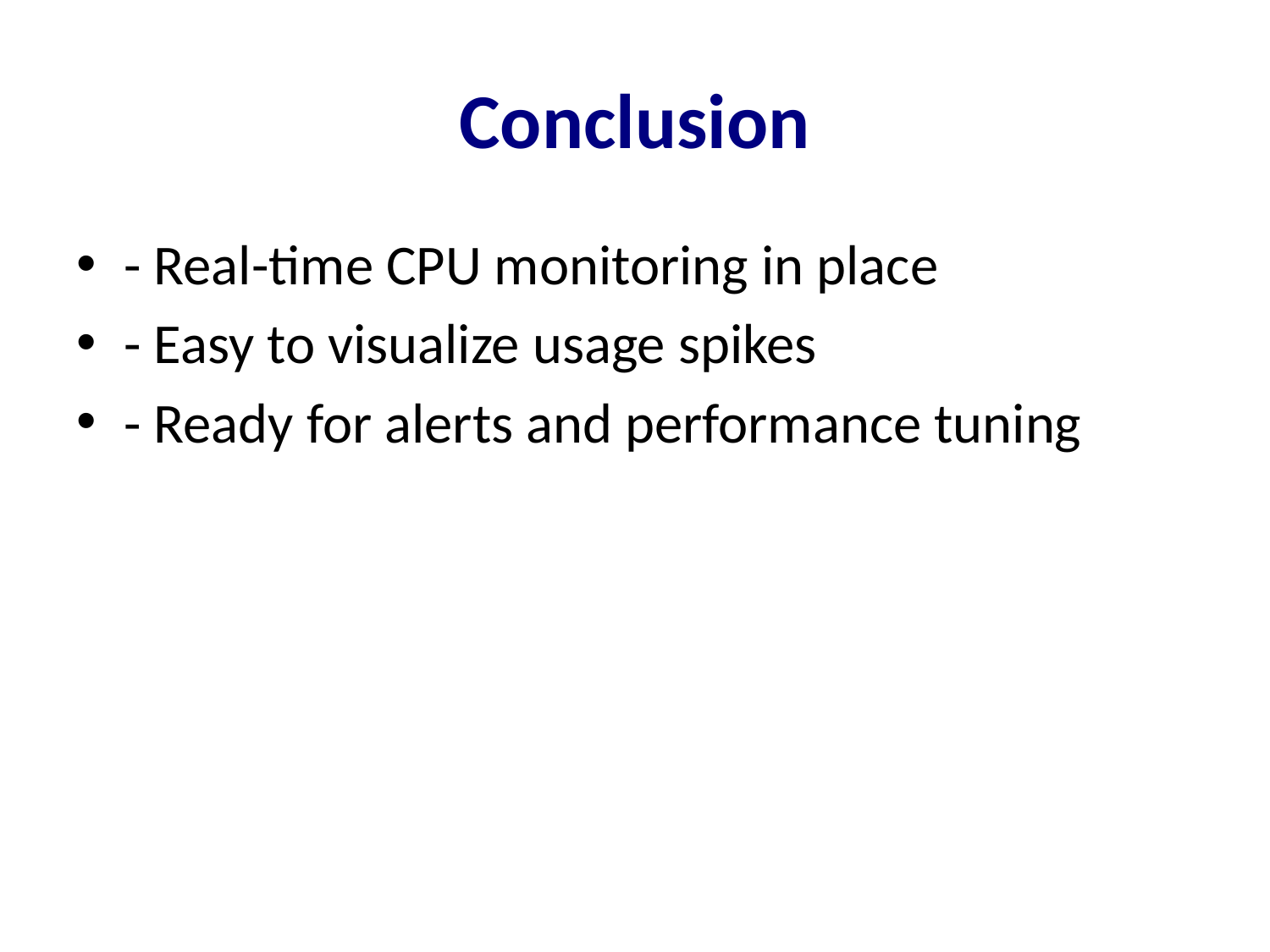

# Conclusion
- Real-time CPU monitoring in place
- Easy to visualize usage spikes
- Ready for alerts and performance tuning